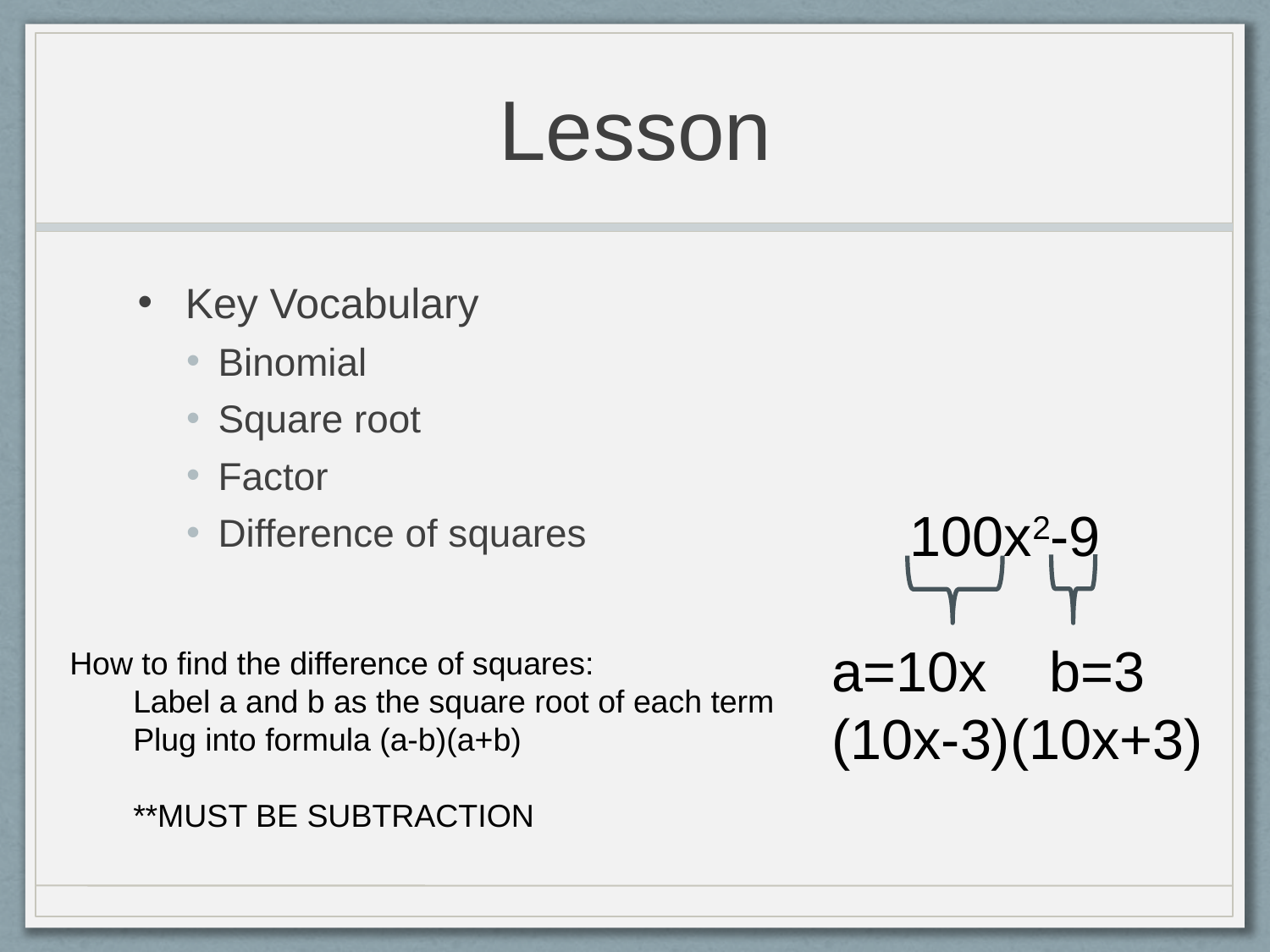

# Lesson
Key Vocabulary
Binomial
Square root
Factor
Difference of squares

     100x2-9

a=10x    b=3
(10x-3)(10x+3)

How to find the difference of squares:
Label a and b as the square root of each term
Plug into formula (a-b)(a+b)

**MUST BE SUBTRACTION